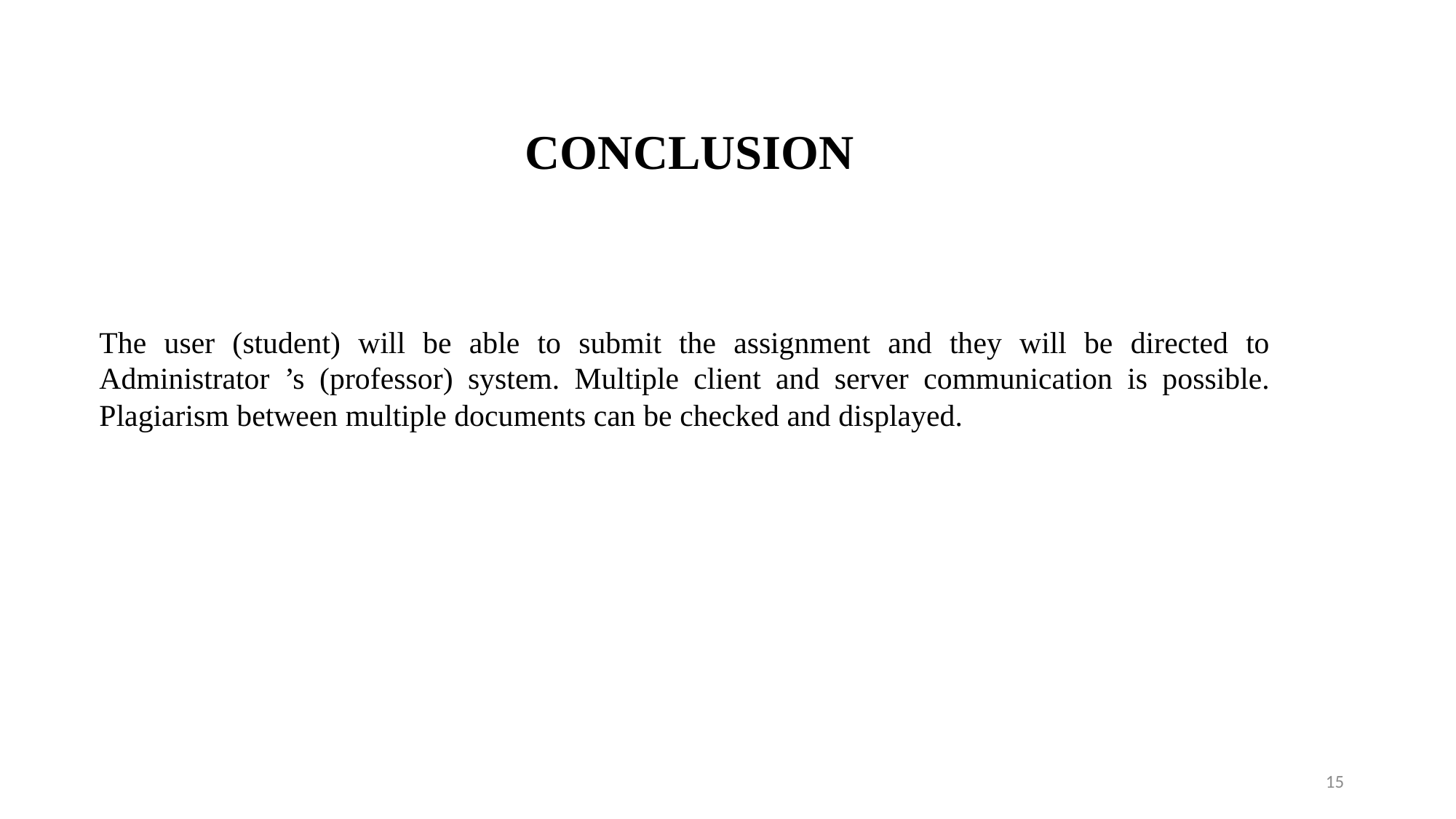

CONCLUSION

The user (student) will be able to submit the assignment and they will be directed to Administrator ’s (professor) system. Multiple client and server communication is possible. Plagiarism between multiple documents can be checked and displayed.

15